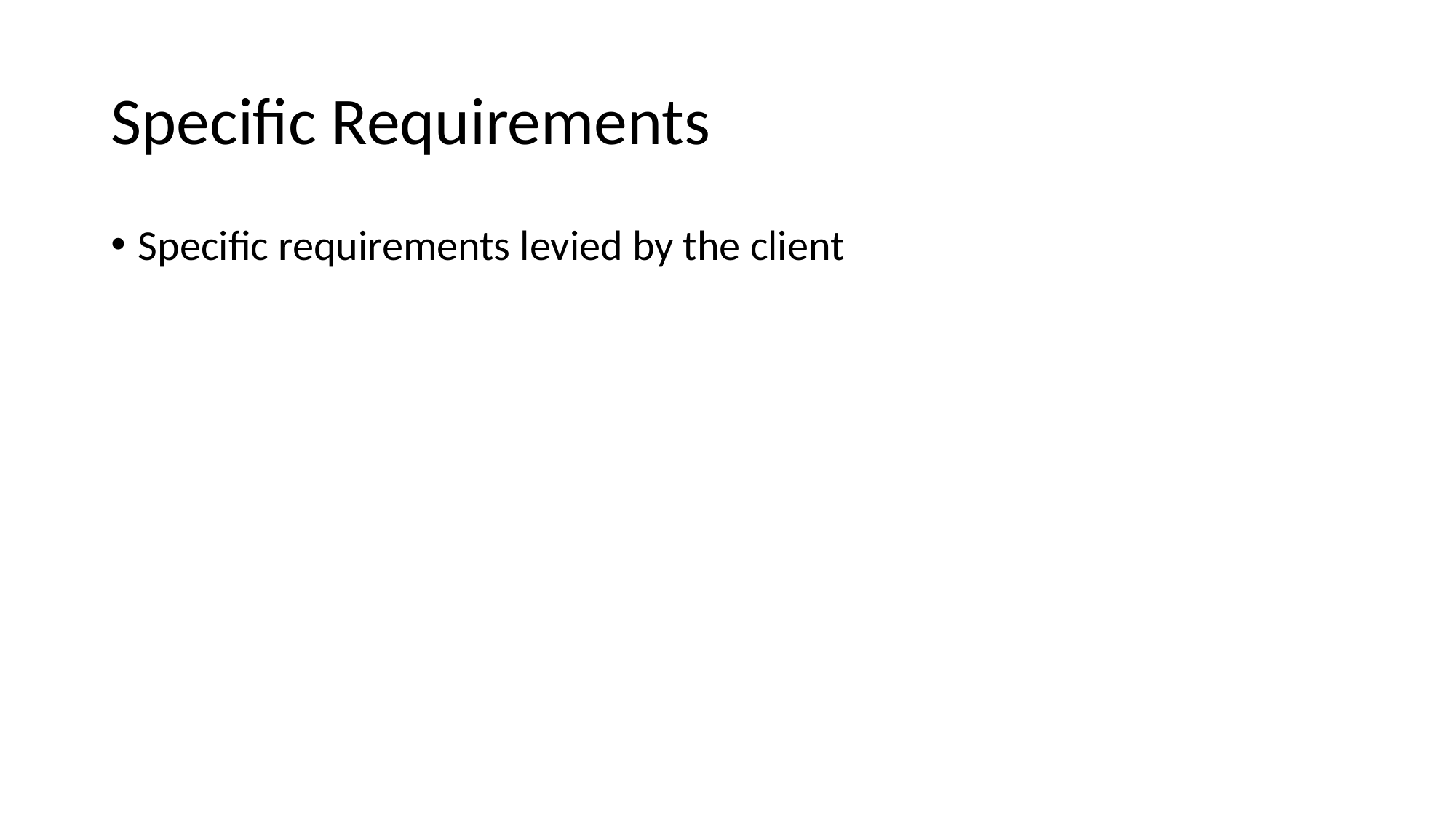

# Specific Requirements
Specific requirements levied by the client